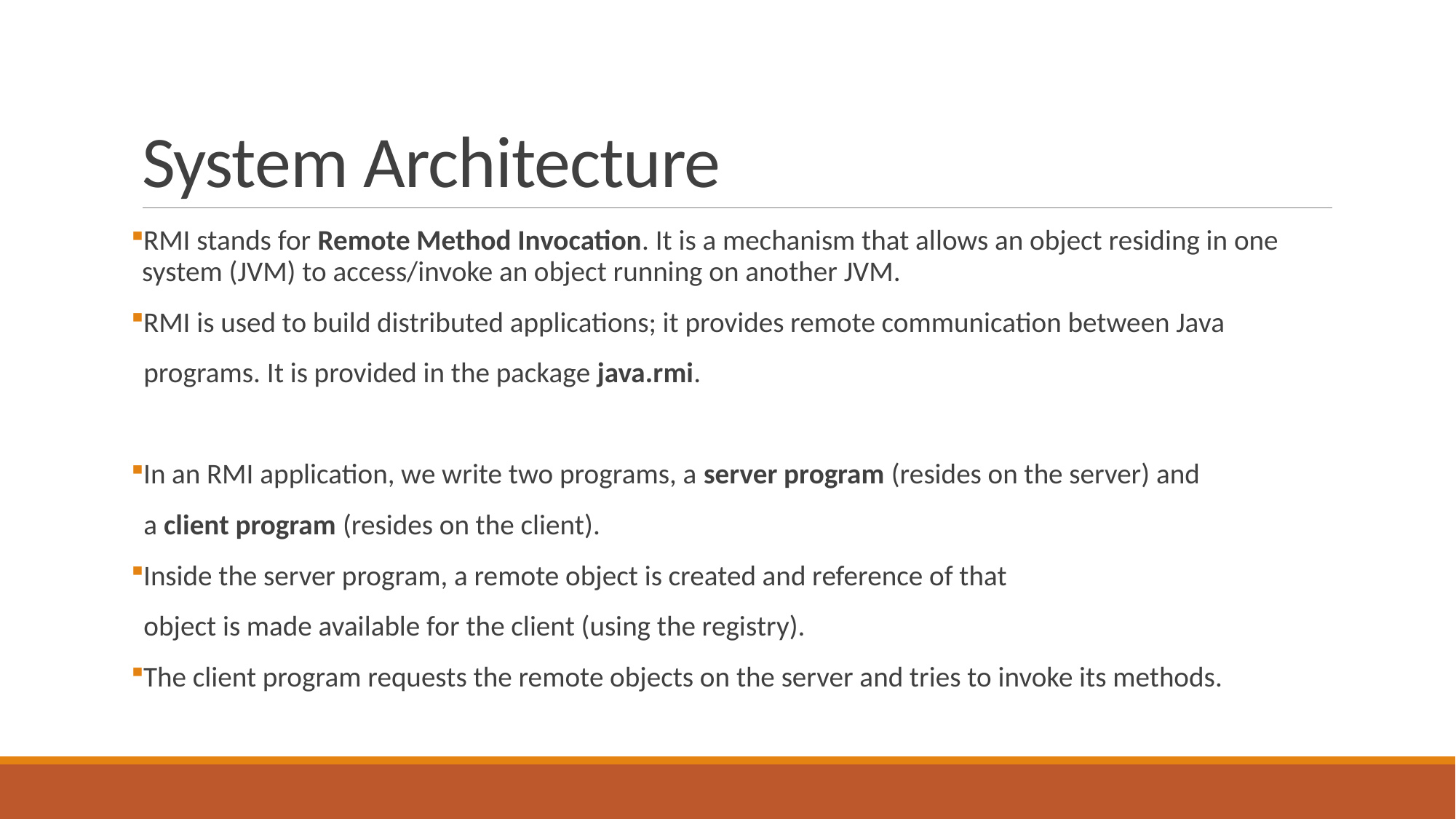

# System Architecture
RMI stands for Remote Method Invocation. It is a mechanism that allows an object residing in one system (JVM) to access/invoke an object running on another JVM.
RMI is used to build distributed applications; it provides remote communication between Java
  programs. It is provided in the package java.rmi.

In an RMI application, we write two programs, a server program (resides on the server) and
  a client program (resides on the client).
Inside the server program, a remote object is created and reference of that
  object is made available for the client (using the registry).
The client program requests the remote objects on the server and tries to invoke its methods.